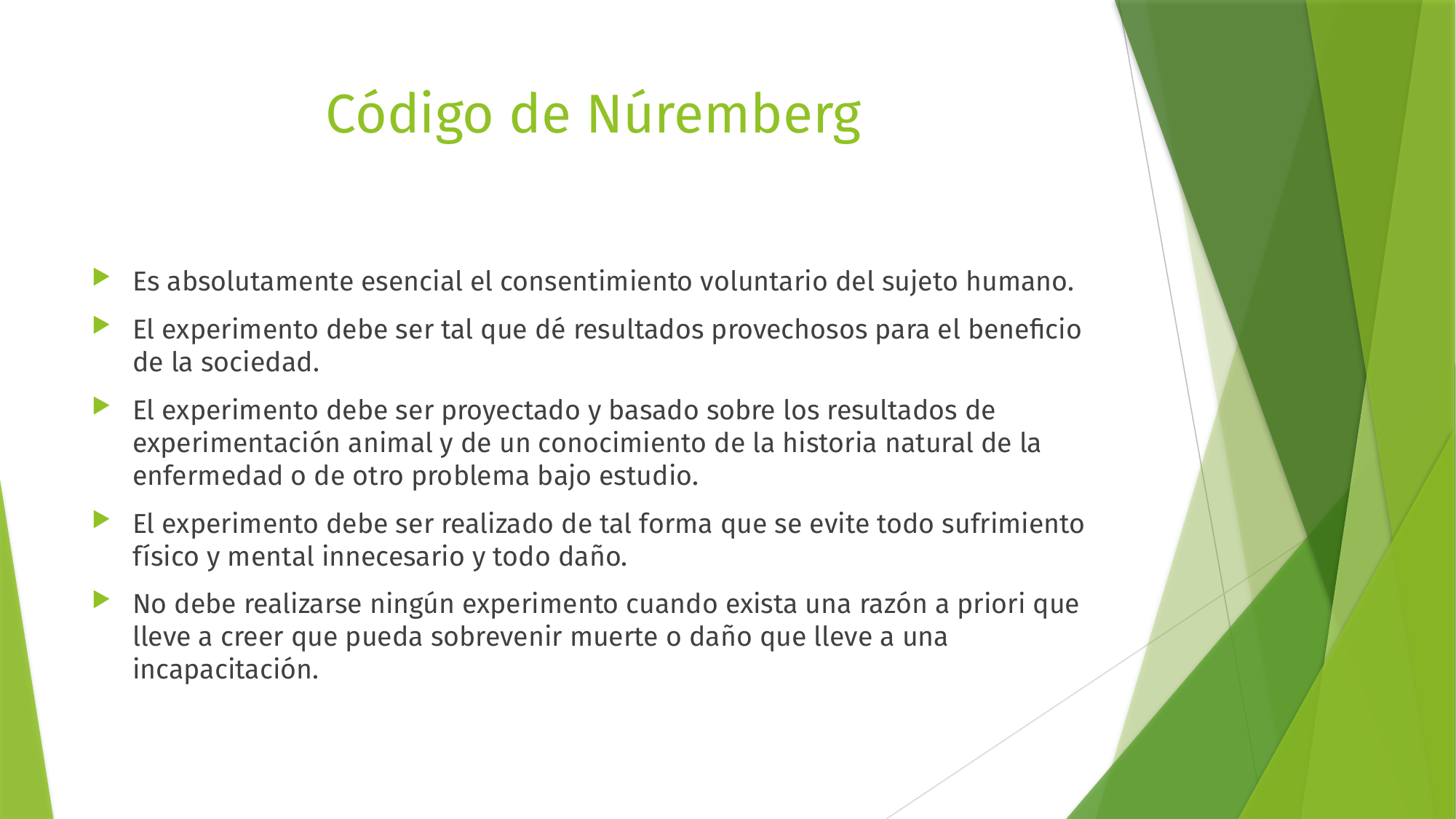

# Código de Núremberg
Es absolutamente esencial el consentimiento voluntario del sujeto humano.
El experimento debe ser tal que dé resultados provechosos para el beneficio de la sociedad.
El experimento debe ser proyectado y basado sobre los resultados de experimentación animal y de un conocimiento de la historia natural de la enfermedad o de otro problema bajo estudio.
El experimento debe ser realizado de tal forma que se evite todo sufrimiento físico y mental innecesario y todo daño.
No debe realizarse ningún experimento cuando exista una razón a priori que lleve a creer que pueda sobrevenir muerte o daño que lleve a una incapacitación.